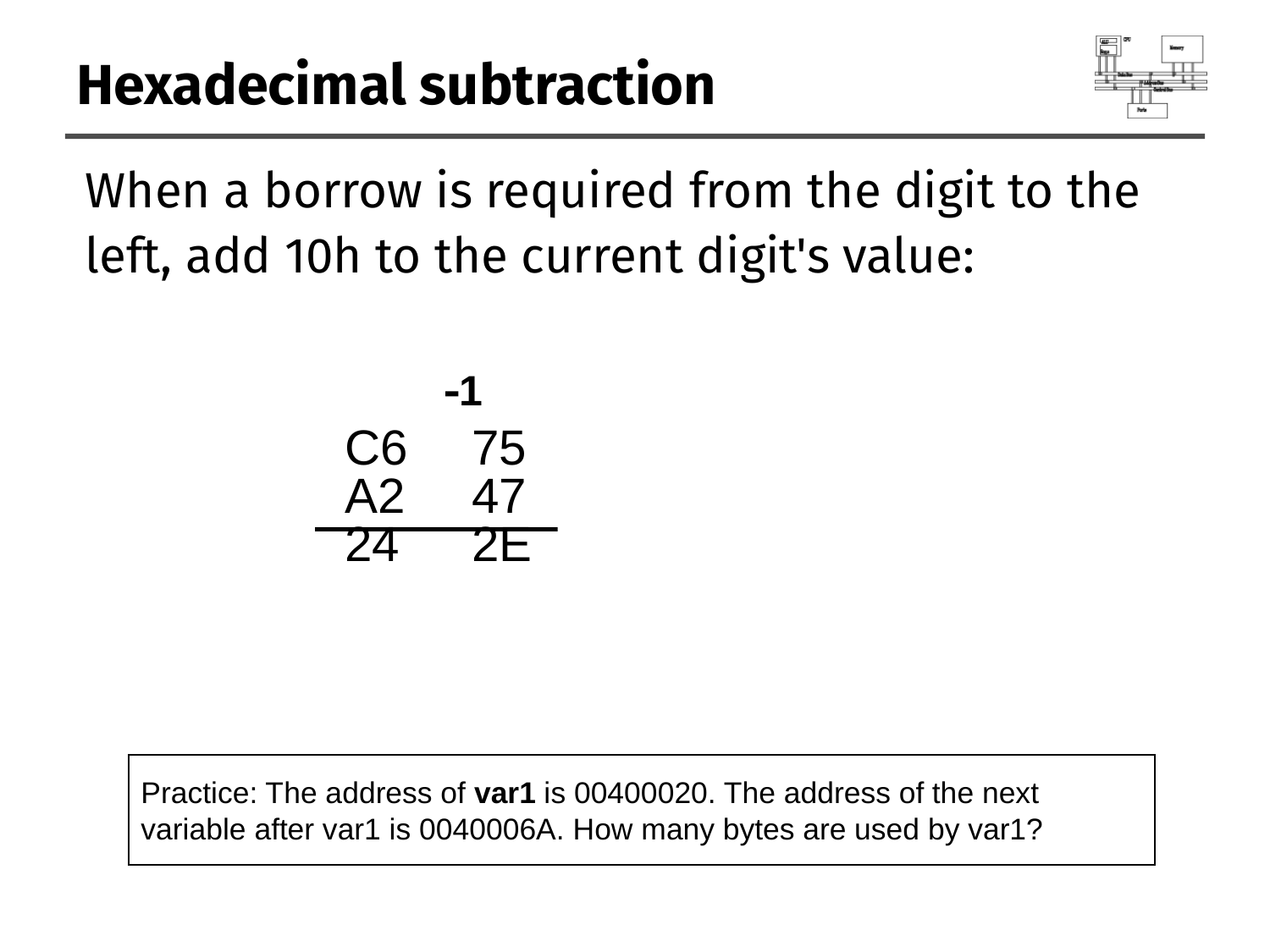

# Hexadecimal subtraction
When a borrow is required from the digit to the left, add 10h to the current digit's value:
−1
C6	75
A2	47
24	2E

Practice: The address of var1 is 00400020. The address of the next variable after var1 is 0040006A. How many bytes are used by var1?